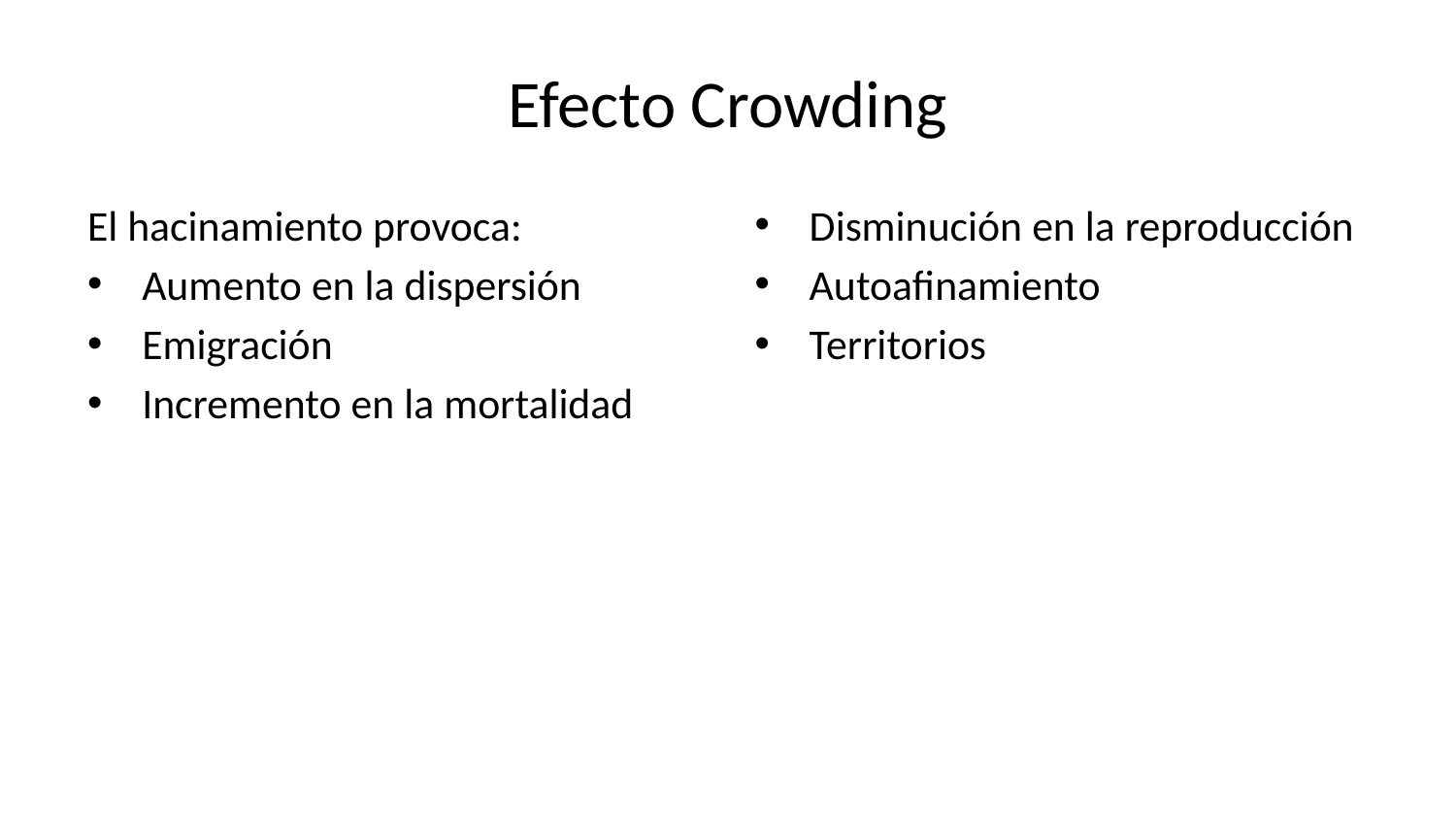

# Efecto Crowding
El hacinamiento provoca:
Aumento en la dispersión
Emigración
Incremento en la mortalidad
Disminución en la reproducción
Autoafinamiento
Territorios